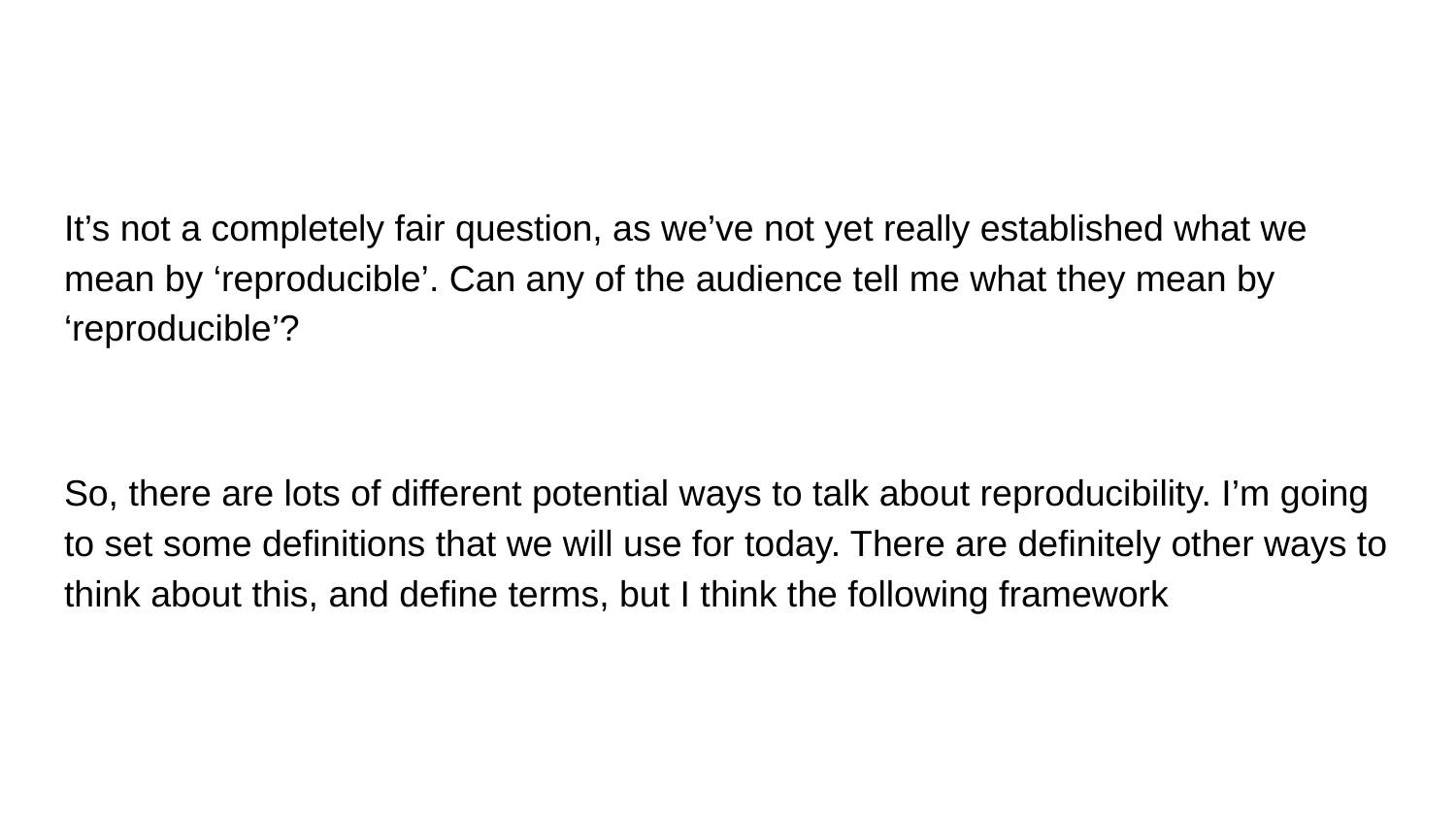

#
It’s not a completely fair question, as we’ve not yet really established what we mean by ‘reproducible’. Can any of the audience tell me what they mean by ‘reproducible’?

So, there are lots of different potential ways to talk about reproducibility. I’m going to set some definitions that we will use for today. There are definitely other ways to think about this, and define terms, but I think the following framework